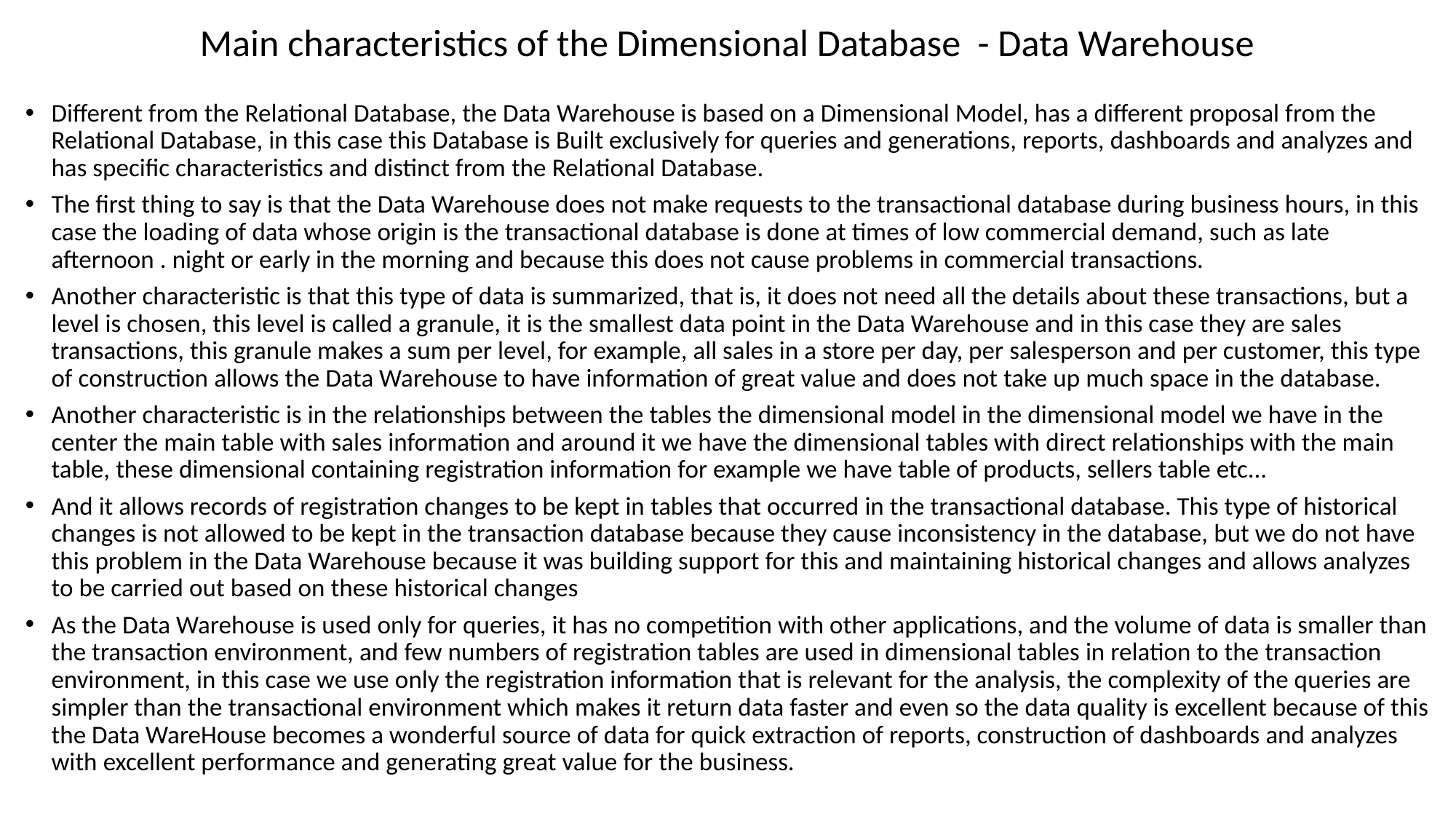

Main characteristics of the Dimensional Database  - Data Warehouse
Different from the Relational Database, the Data Warehouse is based on a Dimensional Model, has a different proposal from the Relational Database, in this case this Database is Built exclusively for queries and generations, reports, dashboards and analyzes and has specific characteristics and distinct from the Relational Database.
The first thing to say is that the Data Warehouse does not make requests to the transactional database during business hours, in this case the loading of data whose origin is the transactional database is done at times of low commercial demand, such as late afternoon . night or early in the morning and because this does not cause problems in commercial transactions.
Another characteristic is that this type of data is summarized, that is, it does not need all the details about these transactions, but a level is chosen, this level is called a granule, it is the smallest data point in the Data Warehouse and in this case they are sales transactions, this granule makes a sum per level, for example, all sales in a store per day, per salesperson and per customer, this type of construction allows the Data Warehouse to have information of great value and does not take up much space in the database.
Another characteristic is in the relationships between the tables the dimensional model in the dimensional model we have in the center the main table with sales information and around it we have the dimensional tables with direct relationships with the main table, these dimensional containing registration information for example we have table of products, sellers table etc...
And it allows records of registration changes to be kept in tables that occurred in the transactional database. This type of historical changes is not allowed to be kept in the transaction database because they cause inconsistency in the database, but we do not have this problem in the Data Warehouse because it was building support for this and maintaining historical changes and allows analyzes to be carried out based on these historical changes
As the Data Warehouse is used only for queries, it has no competition with other applications, and the volume of data is smaller than the transaction environment, and few numbers of registration tables are used in dimensional tables in relation to the transaction environment, in this case we use only the registration information that is relevant for the analysis, the complexity of the queries are simpler than the transactional environment which makes it return data faster and even so the data quality is excellent because of this the Data WareHouse becomes a wonderful source of data for quick extraction of reports, construction of dashboards and analyzes with excellent performance and generating great value for the business.